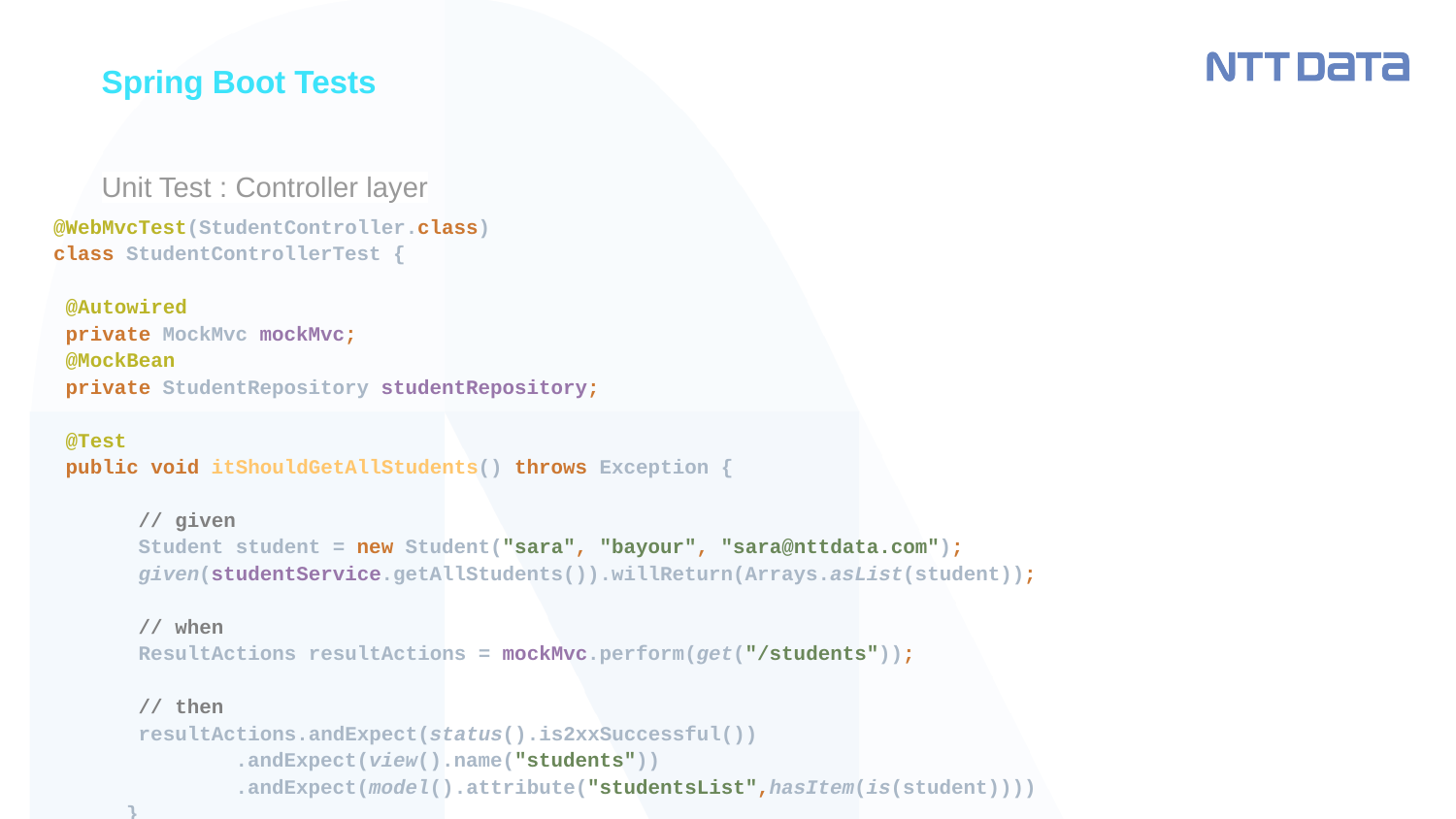

Spring Boot Tests
# Unit Test : Controller layer
@WebMvcTest(StudentController.class)
class StudentControllerTest {

 @Autowired
 private MockMvc mockMvc;
 @MockBean
 private StudentRepository studentRepository;

 @Test
 public void itShouldGetAllStudents() throws Exception {

 // given
 Student student = new Student("sara", "bayour", "sara@nttdata.com");
 given(studentService.getAllStudents()).willReturn(Arrays.asList(student));

 // when
 ResultActions resultActions = mockMvc.perform(get("/students"));

 // then
 resultActions.andExpect(status().is2xxSuccessful())
         .andExpect(view().name("students"))
         .andExpect(model().attribute("studentsList",hasItem(is(student))))
}
}